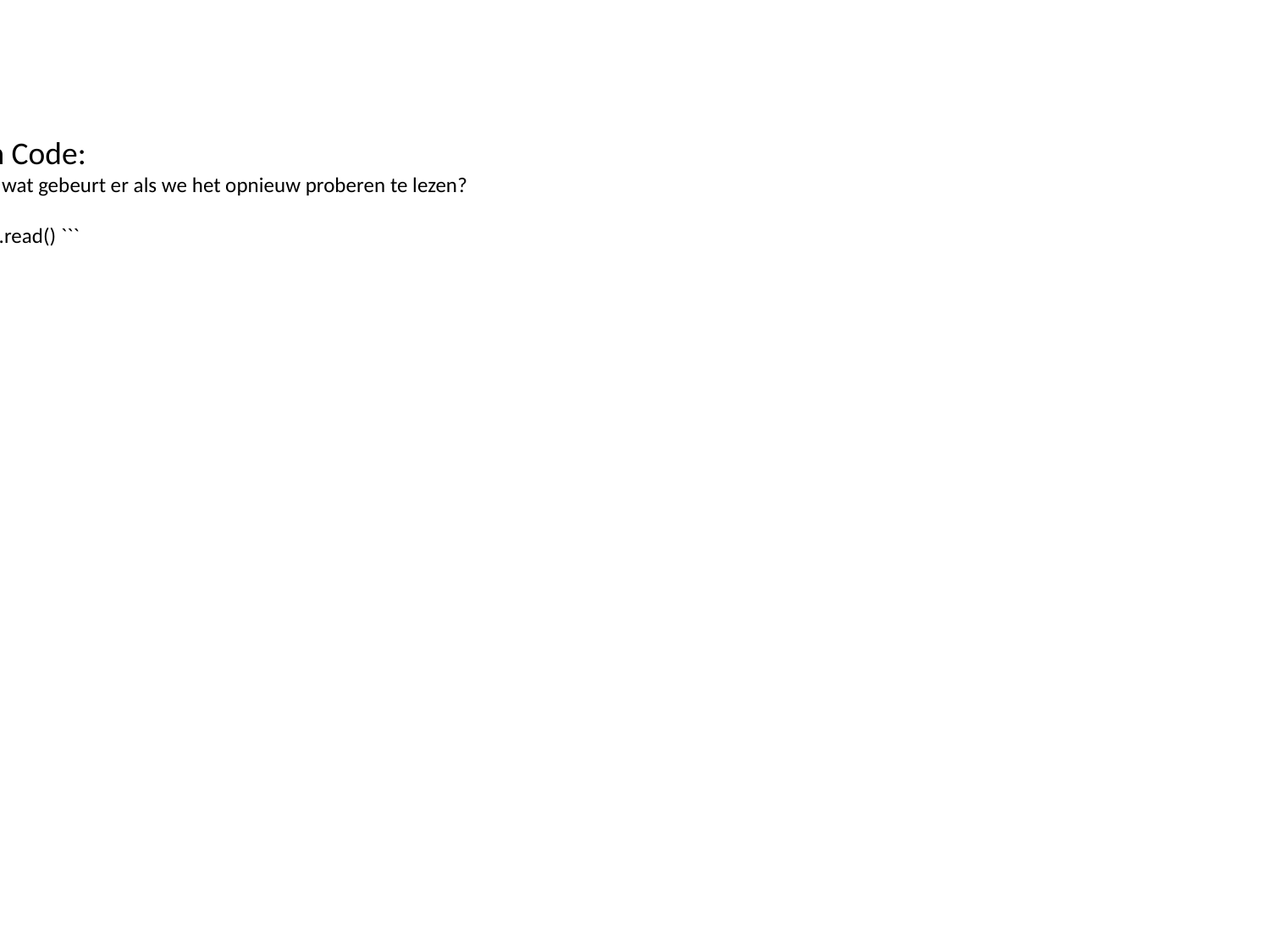

Python Code:
``` # Maar wat gebeurt er als we het opnieuw proberen te lezen?
 ```
``` my_file.read() ```